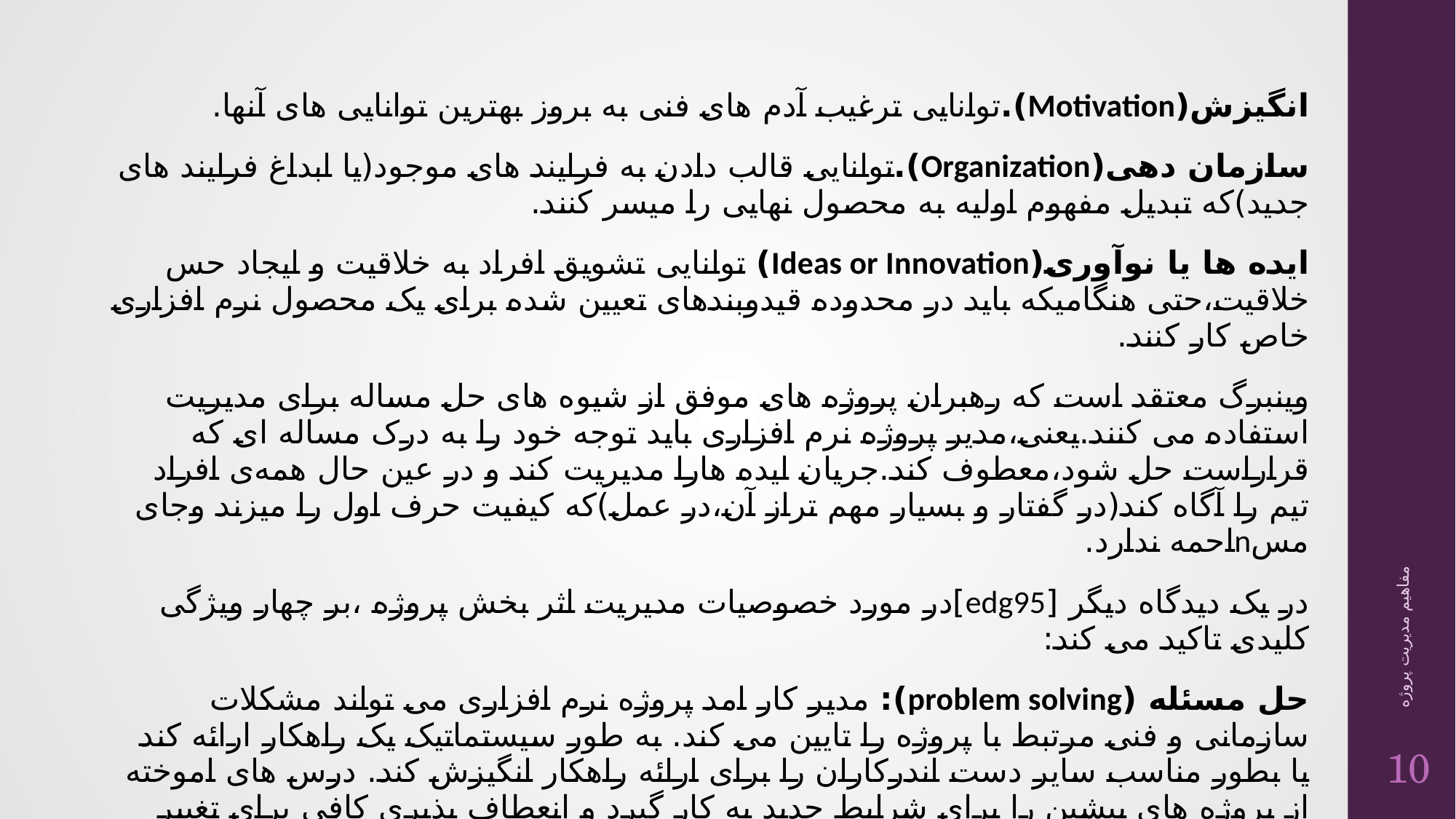

انگیزش(Motivation).توانایی ترغیب آدم های فنی به بروز بهترین توانایی های آنها.
سازمان دهی(Organization).توانایی قالب دادن به فرایند های موجود(یا ابداغ فرایند های جدید)که تبدیل مفهوم اولیه به محصول نهایی را میسر کنند.
ایده ها یا نوآوری(Ideas or Innovation) توانایی تشویق افراد به خلاقیت و ایجاد حس خلاقیت،حتی هنگامیکه باید در محدوده قیدوبندهای تعیین شده برای یک محصول نرم افزاری خاص کار کنند.
وینبرگ معتقد است که رهبران پروژه های موفق از شیوه های حل مساله برای مدیریت استفاده می کنند.یعنی،مدیر پروژه نرم افزاری باید توجه خود را به درک مساله ای که قراراست حل شود،معطوف کند.جریان ایده هارا مدیریت کند و در عین حال همه‌ی افراد تیم را آگاه کند(در گفتار و بسیار مهم تراز آن،در عمل)که کیفیت حرف اول را میزند وجای مسnاحمه ندارد.
در یک دیدگاه دیگر [edg95]در مورد خصوصیات مدیریت اثر بخش پروژه ،بر چهار ویژگی کلیدی تاکید می کند:
حل مسئله (problem solving): مدیر کار امد پروژه نرم افزاری می تواند مشکلات سازمانی و فنی مرتبط با پروژه را تایین می کند. به طور سیستماتیک یک راهکار ارائه کند یا بطور مناسب سایر دست اندرکاران را برای ارائه راهکار انگیزش کند. درس های اموخته از پروژه های پیشین را برای شرایط جدید به کار گیرد و انعطاف پذیری کافی برای تغییر جهت گیری در صورت بی ثمر بودن راهکار را داشته باشد .
هویت مدیریتی(managerial identity) :مدیر خوب باید ابتکار عمل پروژه را در دست داشته باشد. او باید از اعتماد به نفس لازم برای کنترل اوضاع برخوردار باشد و ترتیبی اتخاذ کند که افراد خوب تیم بتوانند از غریزه ی خود پیروی کند.

مفاهیم مدیریت پروژه
10